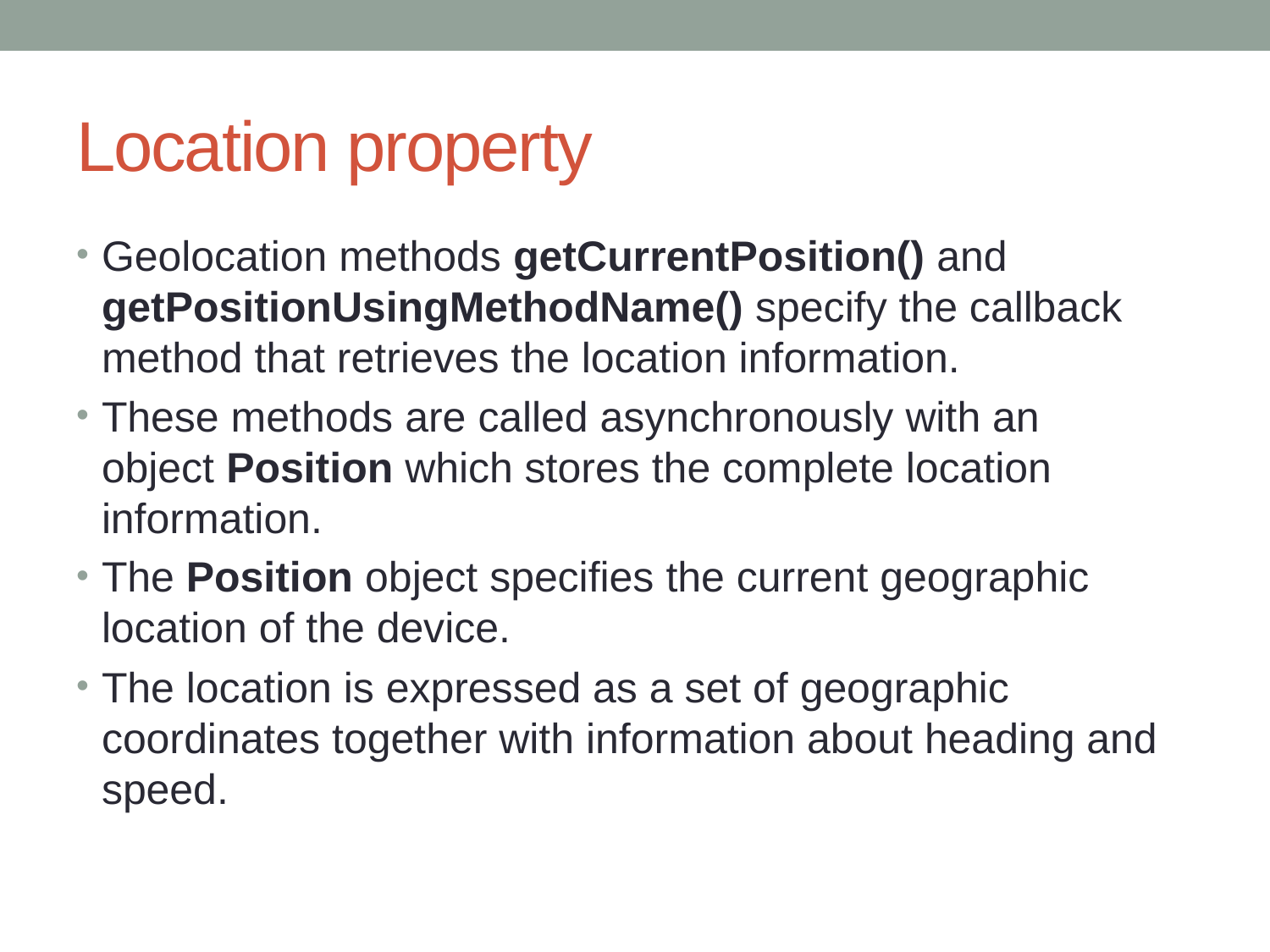

# Location property
Geolocation methods getCurrentPosition() and getPositionUsingMethodName() specify the callback method that retrieves the location information.
These methods are called asynchronously with an object Position which stores the complete location information.
The Position object specifies the current geographic location of the device.
The location is expressed as a set of geographic coordinates together with information about heading and speed.